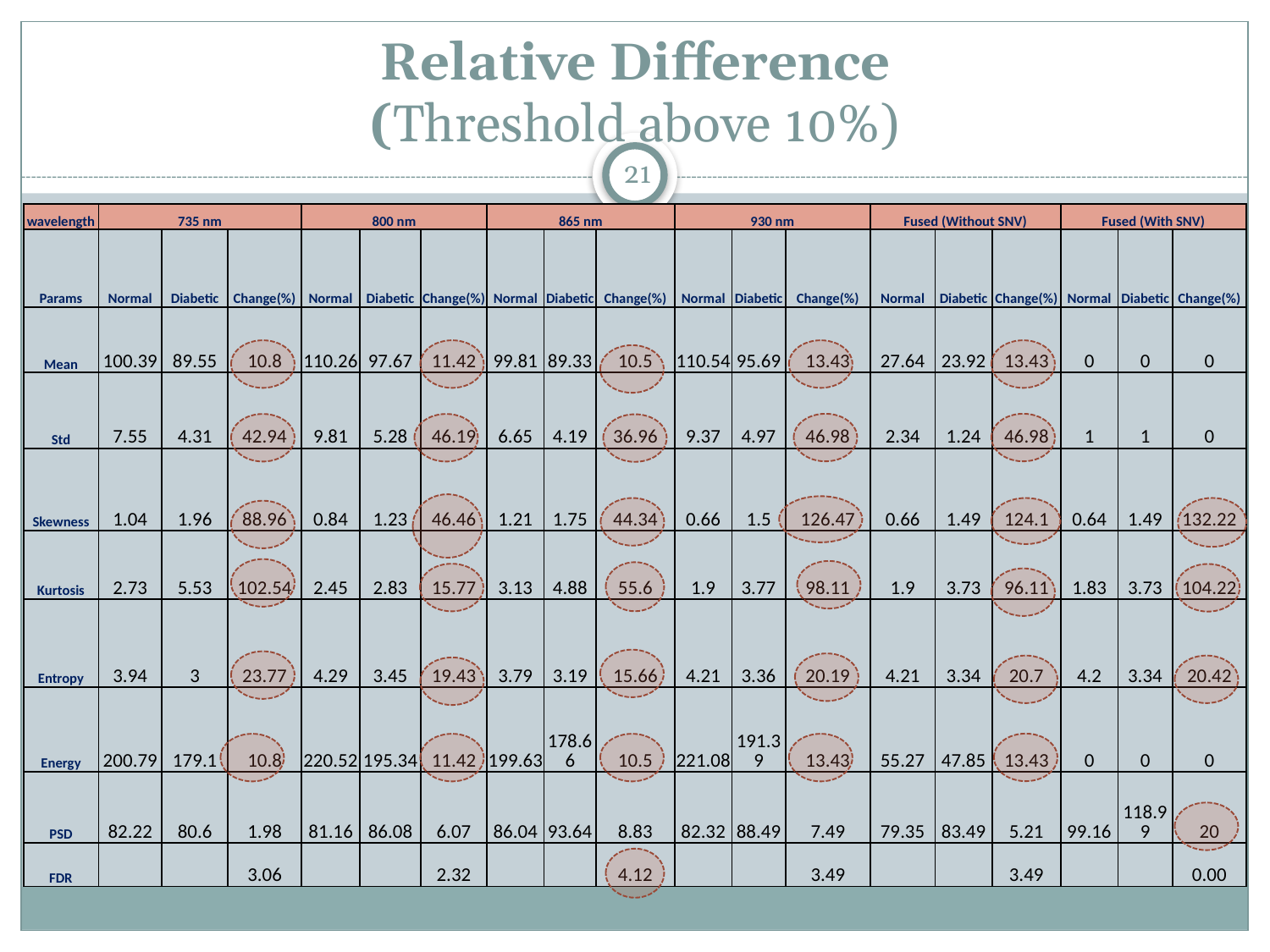

# Relative Difference (Threshold above 10%)
21
| wavelength | 735 nm |  |  | 800 nm |  |  | 865 nm |  |  | 930 nm |  |  | Fused (Without SNV) |  |  | Fused (With SNV) |  |  |
| --- | --- | --- | --- | --- | --- | --- | --- | --- | --- | --- | --- | --- | --- | --- | --- | --- | --- | --- |
| Params | Normal | Diabetic | Change(%) | Normal | Diabetic | Change(%) | Normal | Diabetic | Change(%) | Normal | Diabetic | Change(%) | Normal | Diabetic | Change(%) | Normal | Diabetic | Change(%) |
| Mean | 100.39 | 89.55 | 10.8 | 110.26 | 97.67 | 11.42 | 99.81 | 89.33 | 10.5 | 110.54 | 95.69 | 13.43 | 27.64 | 23.92 | 13.43 | 0 | 0 | 0 |
| Std | 7.55 | 4.31 | 42.94 | 9.81 | 5.28 | 46.19 | 6.65 | 4.19 | 36.96 | 9.37 | 4.97 | 46.98 | 2.34 | 1.24 | 46.98 | 1 | 1 | 0 |
| Skewness | 1.04 | 1.96 | 88.96 | 0.84 | 1.23 | 46.46 | 1.21 | 1.75 | 44.34 | 0.66 | 1.5 | 126.47 | 0.66 | 1.49 | 124.1 | 0.64 | 1.49 | 132.22 |
| Kurtosis | 2.73 | 5.53 | 102.54 | 2.45 | 2.83 | 15.77 | 3.13 | 4.88 | 55.6 | 1.9 | 3.77 | 98.11 | 1.9 | 3.73 | 96.11 | 1.83 | 3.73 | 104.22 |
| Entropy | 3.94 | 3 | 23.77 | 4.29 | 3.45 | 19.43 | 3.79 | 3.19 | 15.66 | 4.21 | 3.36 | 20.19 | 4.21 | 3.34 | 20.7 | 4.2 | 3.34 | 20.42 |
| Energy | 200.79 | 179.1 | 10.8 | 220.52 | 195.34 | 11.42 | 199.63 | 178.66 | 10.5 | 221.08 | 191.39 | 13.43 | 55.27 | 47.85 | 13.43 | 0 | 0 | 0 |
| PSD | 82.22 | 80.6 | 1.98 | 81.16 | 86.08 | 6.07 | 86.04 | 93.64 | 8.83 | 82.32 | 88.49 | 7.49 | 79.35 | 83.49 | 5.21 | 99.16 | 118.99 | 20 |
| FDR |  |  | 3.06 |  |  | 2.32 |  |  | 4.12 |  |  | 3.49 |  |  | 3.49 |  |  | 0.00 |